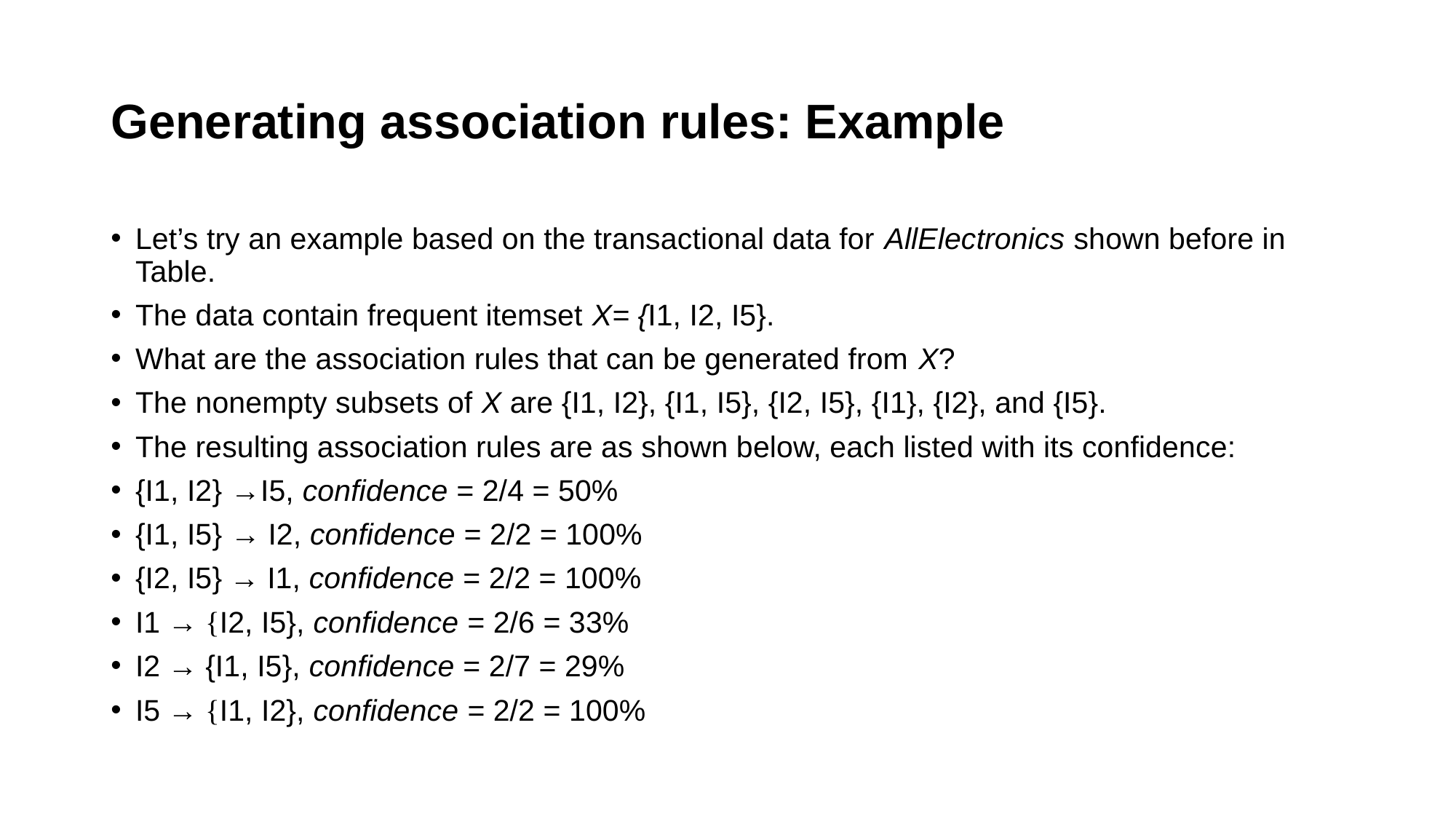

# Generating association rules: Example
Let’s try an example based on the transactional data for AllElectronics shown before in Table.
The data contain frequent itemset X= {I1, I2, I5}.
What are the association rules that can be generated from X?
The nonempty subsets of X are {I1, I2}, {I1, I5}, {I2, I5}, {I1}, {I2}, and {I5}.
The resulting association rules are as shown below, each listed with its confidence:
{I1, I2} →I5, confidence = 2/4 = 50%
{I1, I5} → I2, confidence = 2/2 = 100%
{I2, I5} → I1, confidence = 2/2 = 100%
I1 → {I2, I5}, confidence = 2/6 = 33%
I2 → {I1, I5}, confidence = 2/7 = 29%
I5 → {I1, I2}, confidence = 2/2 = 100%